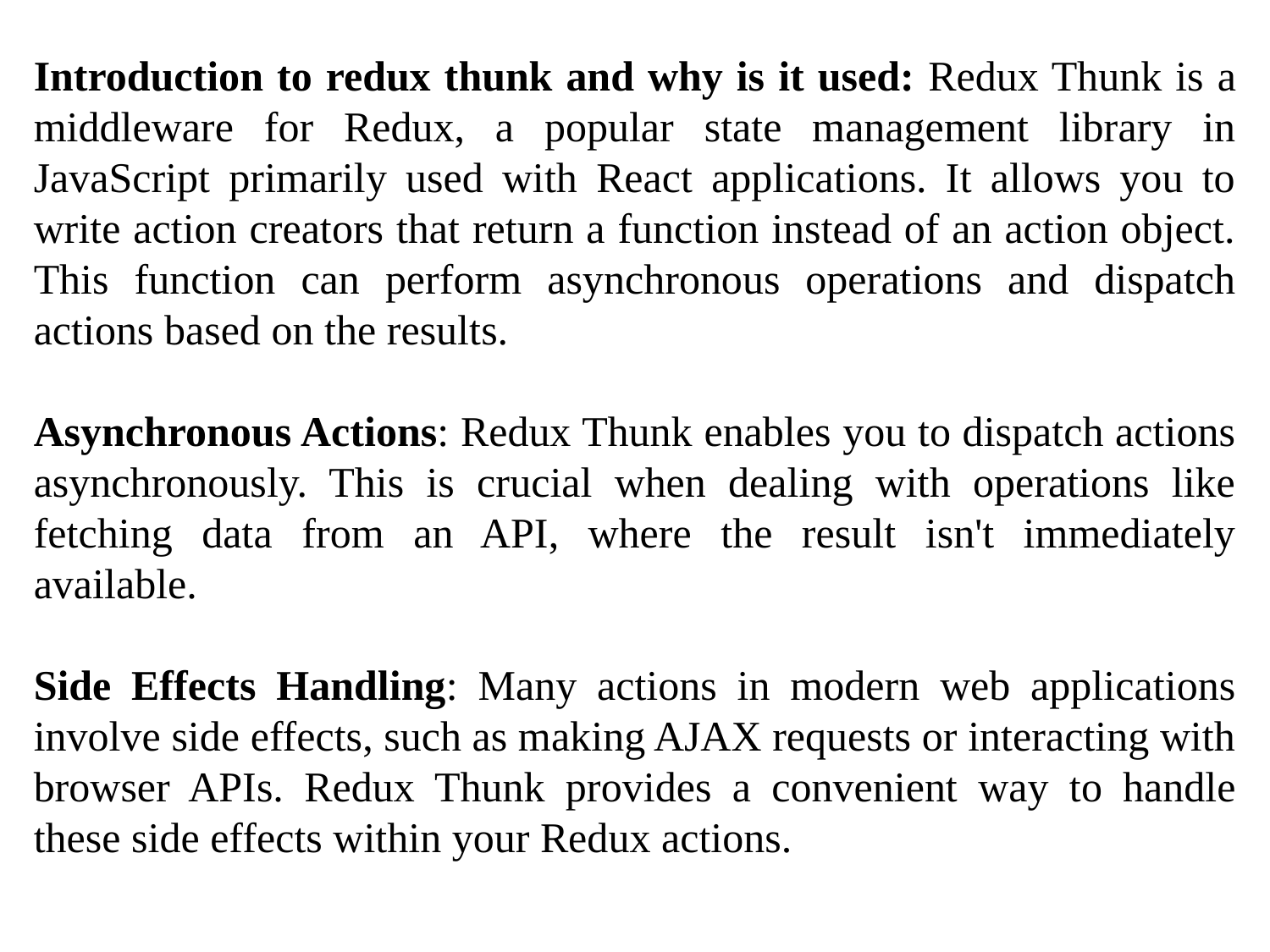

Introduction to redux thunk and why is it used: Redux Thunk is a middleware for Redux, a popular state management library in JavaScript primarily used with React applications. It allows you to write action creators that return a function instead of an action object. This function can perform asynchronous operations and dispatch actions based on the results.

Asynchronous Actions: Redux Thunk enables you to dispatch actions asynchronously. This is crucial when dealing with operations like fetching data from an API, where the result isn't immediately available.

Side Effects Handling: Many actions in modern web applications involve side effects, such as making AJAX requests or interacting with browser APIs. Redux Thunk provides a convenient way to handle these side effects within your Redux actions.